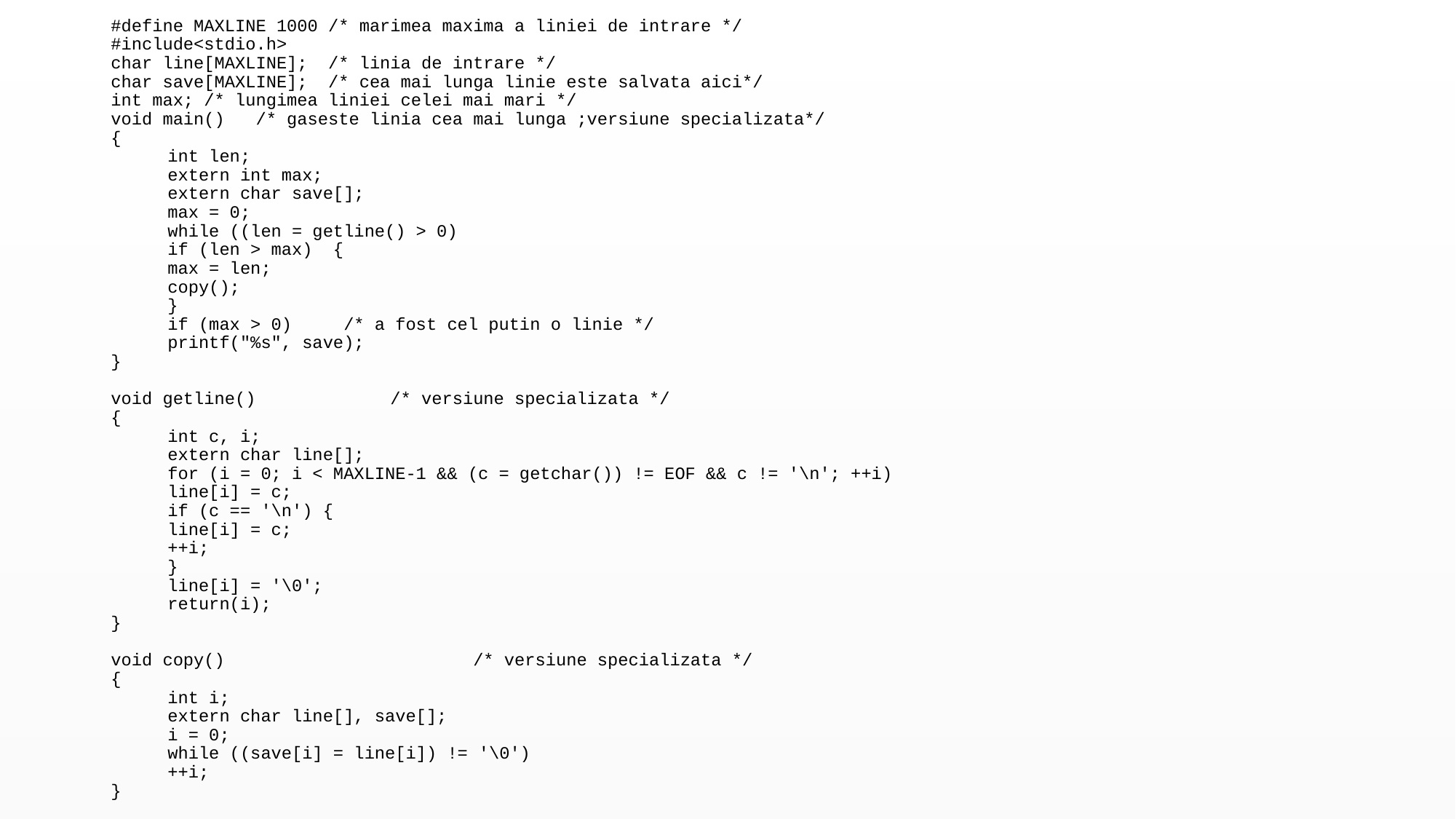

#define MAXLINE 1000 /* marimea maxima a liniei de intrare */
#include<stdio.h>
char line[MAXLINE];  /* linia de intrare */
char save[MAXLINE];  /* cea mai lunga linie este salvata aici*/
int max; /* lungimea liniei celei mai mari */
void main()   /* gaseste linia cea mai lunga ;versiune specializata*/
{
	int len;
	extern int max;
	extern char save[];
	max = 0;
	while ((len = getline() > 0)
		if (len > max)  {
			max = len;
			copy();
		}
	if (max > 0)     /* a fost cel putin o linie */
	printf("%s", save);
}

void getline()             /* versiune specializata */
{
	int c, i;
	extern char line[];
	for (i = 0; i < MAXLINE-1 && (c = getchar()) != EOF && c != '\n'; ++i)
		line[i] = c;
	if (c == '\n') {
		line[i] = c;
		++i;
	}
	line[i] = '\0';
	return(i);
}

void copy()                        /* versiune specializata */
{
	int i;
	extern char line[], save[];
	i = 0;
	while ((save[i] = line[i]) != '\0')
		++i;
}